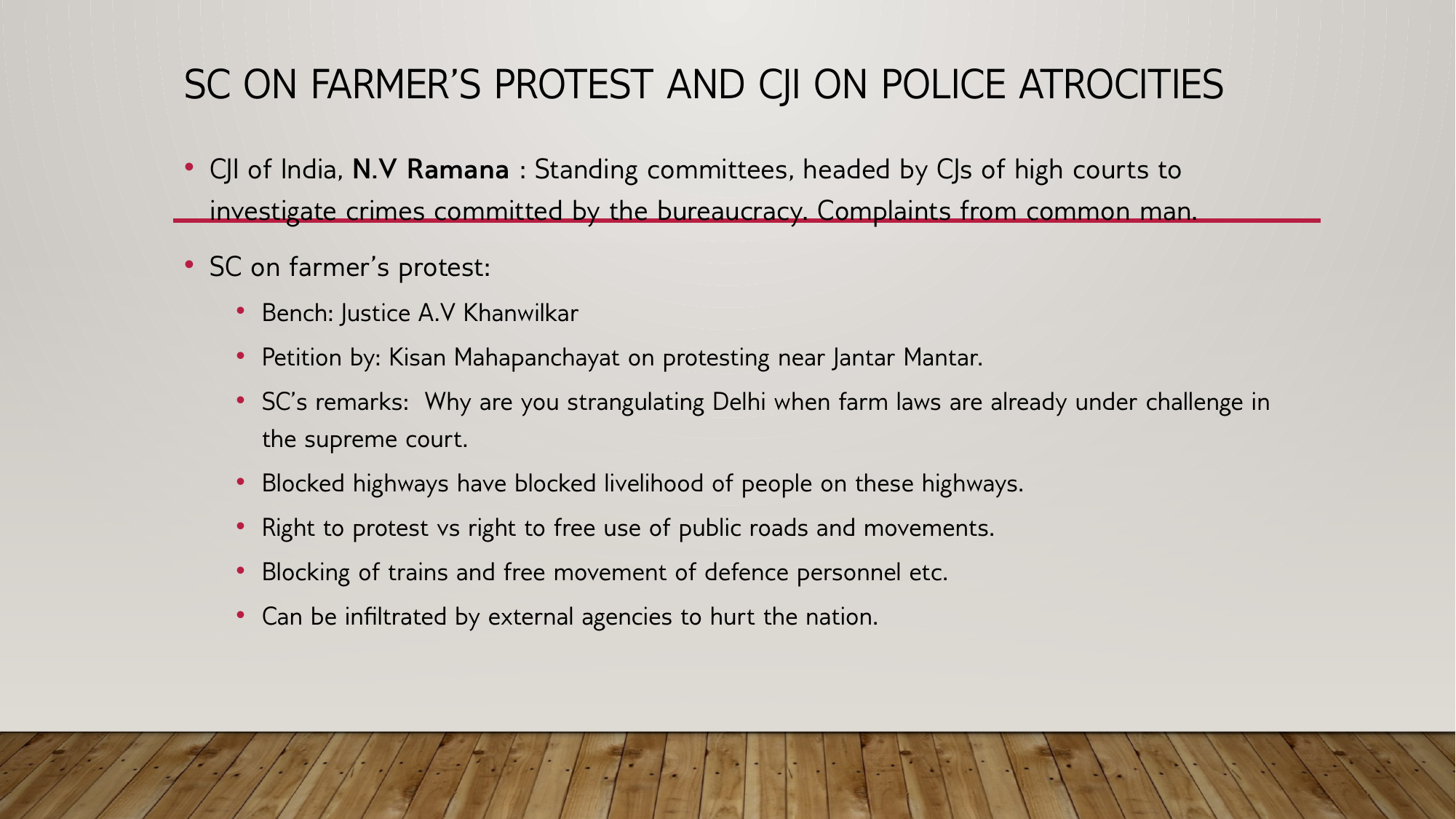

# SC on farmer’s protest and CJI on police atrocities
CJI of India, N.V Ramana : Standing committees, headed by CJs of high courts to investigate crimes committed by the bureaucracy. Complaints from common man.
SC on farmer’s protest:
Bench: Justice A.V Khanwilkar
Petition by: Kisan Mahapanchayat on protesting near Jantar Mantar.
SC’s remarks:  Why are you strangulating Delhi when farm laws are already under challenge in the supreme court.
Blocked highways have blocked livelihood of people on these highways.
Right to protest vs right to free use of public roads and movements.
Blocking of trains and free movement of defence personnel etc.
Can be infiltrated by external agencies to hurt the nation.